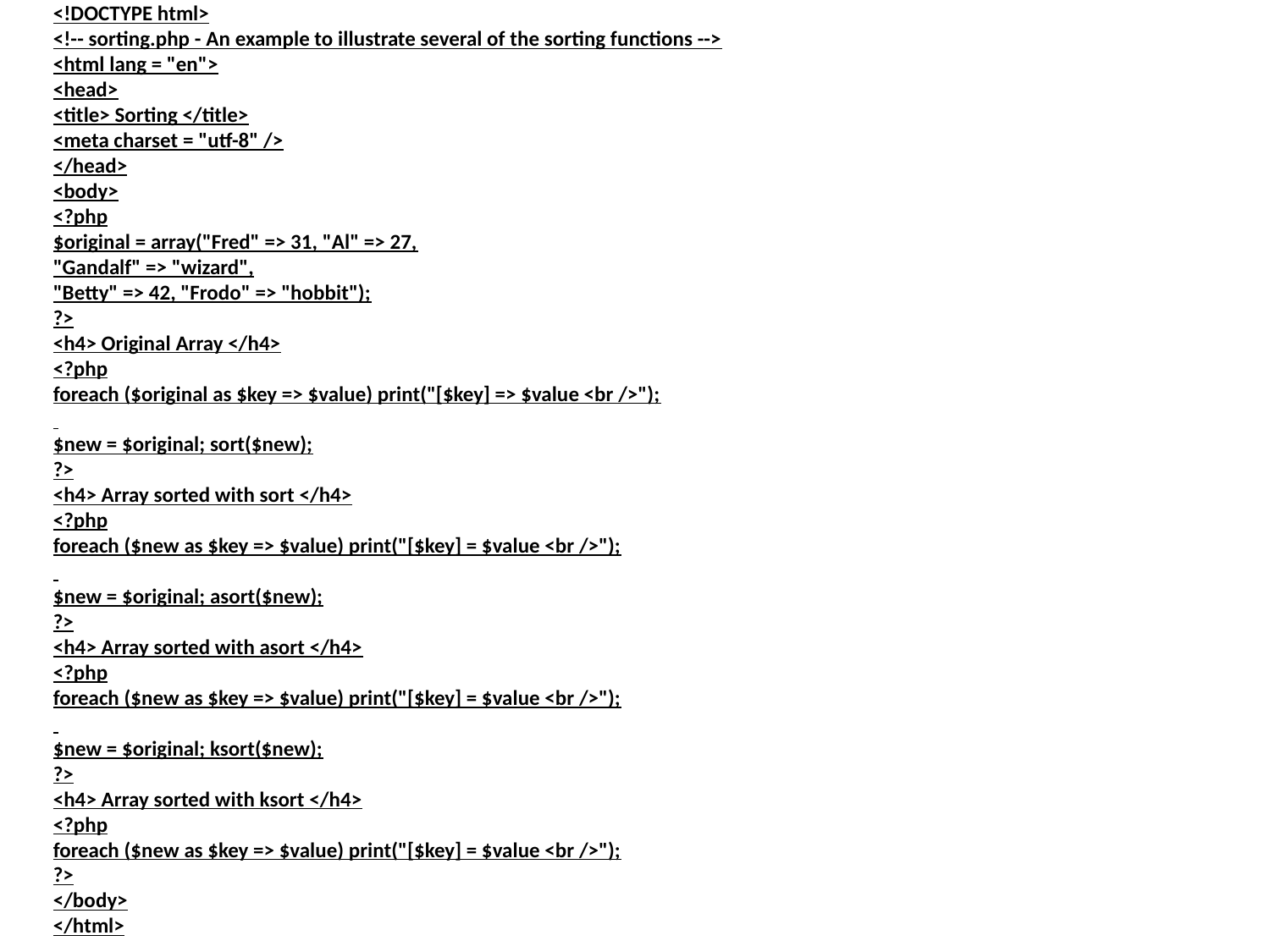

<!DOCTYPE html>
<!-- sorting.php - An example to illustrate several of the sorting functions -->
<html lang = "en">
<head>
<title> Sorting </title>
<meta charset = "utf-8" />
</head>
<body>
<?php
$original = array("Fred" => 31, "Al" => 27,
"Gandalf" => "wizard",
"Betty" => 42, "Frodo" => "hobbit");
?>
<h4> Original Array </h4>
<?php
foreach ($original as $key => $value) print("[$key] => $value <br />");

$new = $original; sort($new);
?>
<h4> Array sorted with sort </h4>
<?php
foreach ($new as $key => $value) print("[$key] = $value <br />");

$new = $original; asort($new);
?>
<h4> Array sorted with asort </h4>
<?php
foreach ($new as $key => $value) print("[$key] = $value <br />");

$new = $original; ksort($new);
?>
<h4> Array sorted with ksort </h4>
<?php
foreach ($new as $key => $value) print("[$key] = $value <br />");
?>
</body>
</html>